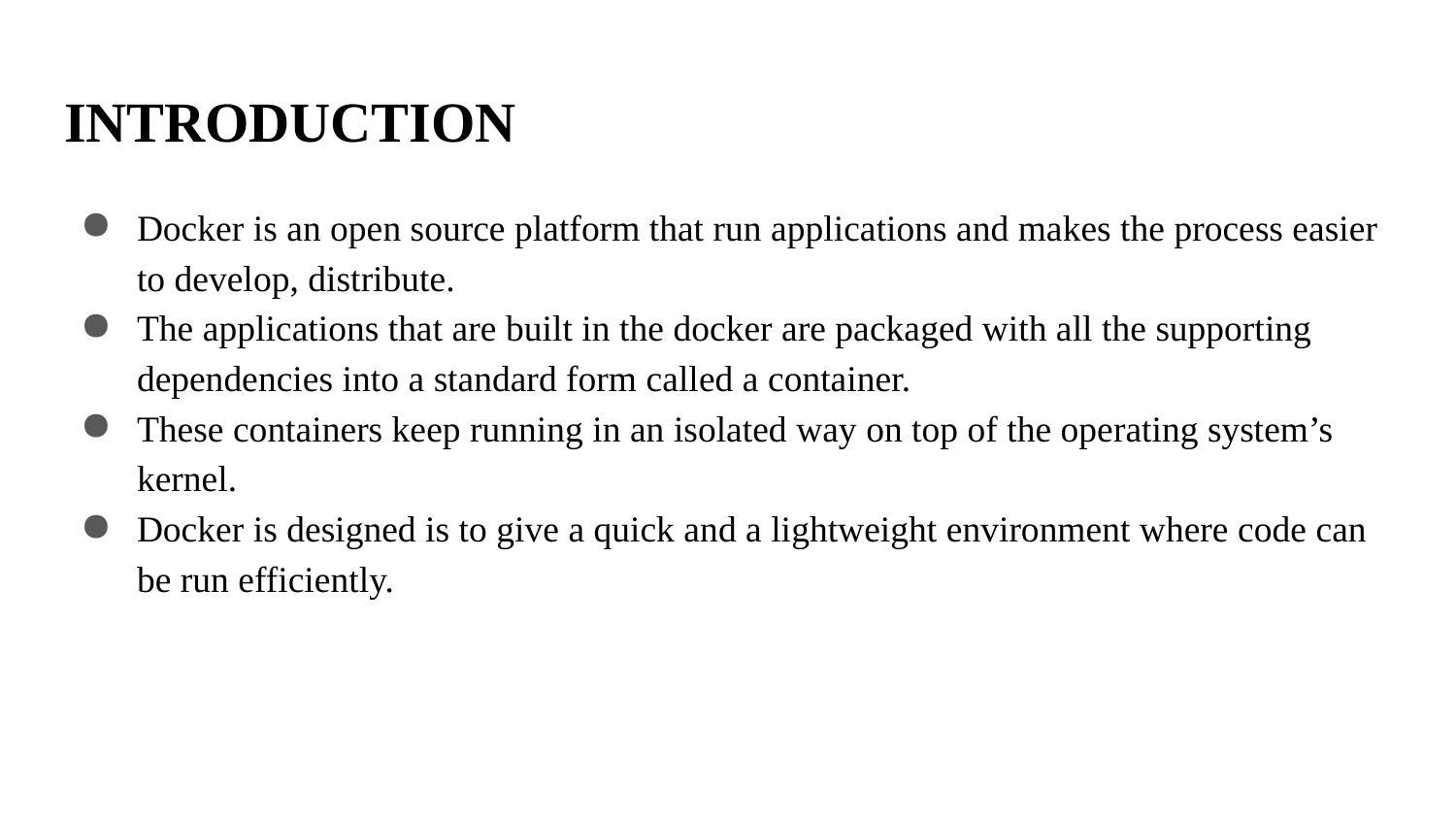

INTRODUCTION
Docker is an open source platform that run applications and makes the process easier to develop, distribute.
The applications that are built in the docker are packaged with all the supporting dependencies into a standard form called a container.
These containers keep running in an isolated way on top of the operating system’s kernel.
Docker is designed is to give a quick and a lightweight environment where code can be run efficiently.